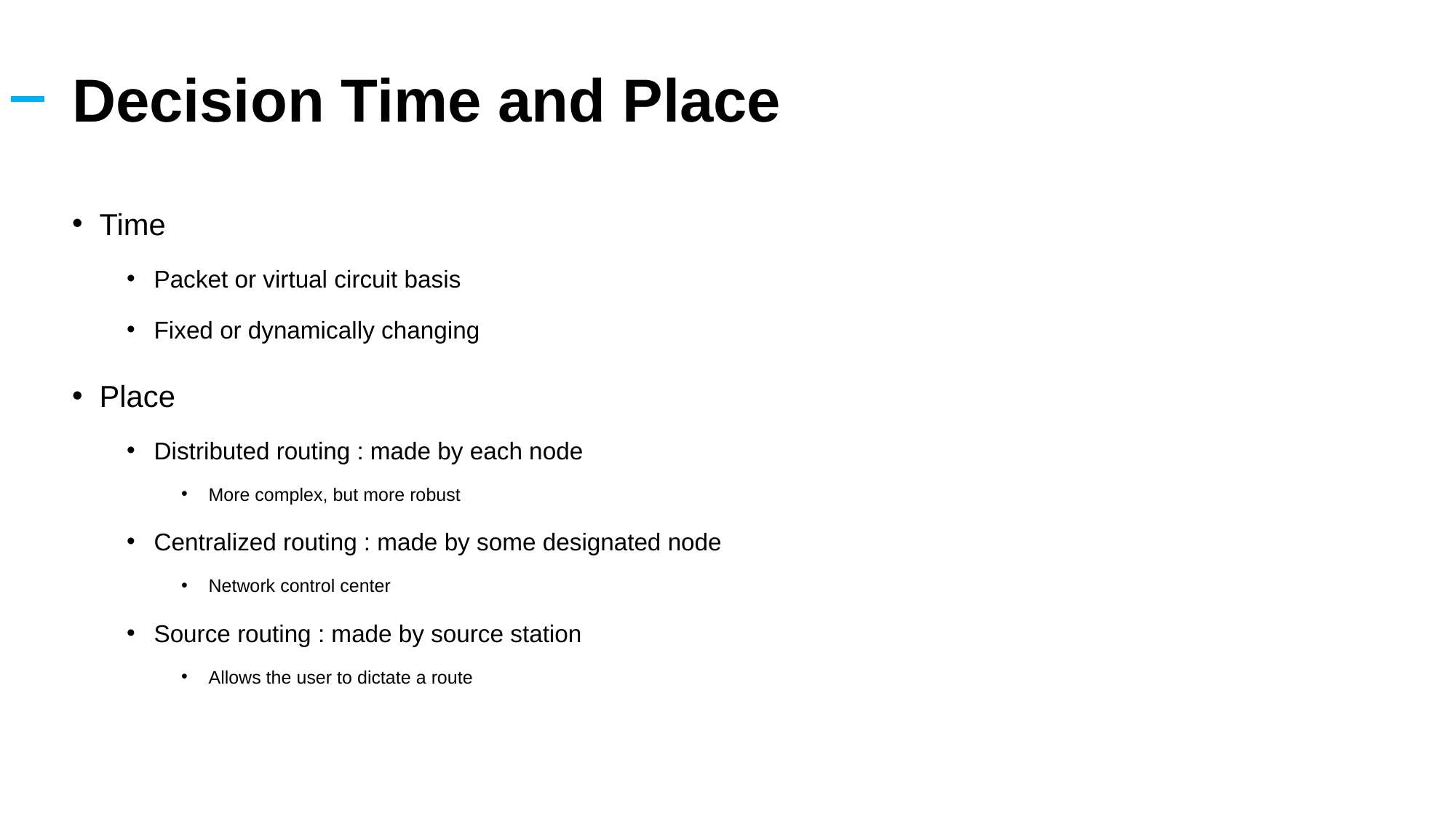

# Decision Time and Place

Time
Packet or virtual circuit basis
Fixed or dynamically changing
Place
Distributed routing : made by each node
More complex, but more robust
Centralized routing : made by some designated node
Network control center
Source routing : made by source station
Allows the user to dictate a route